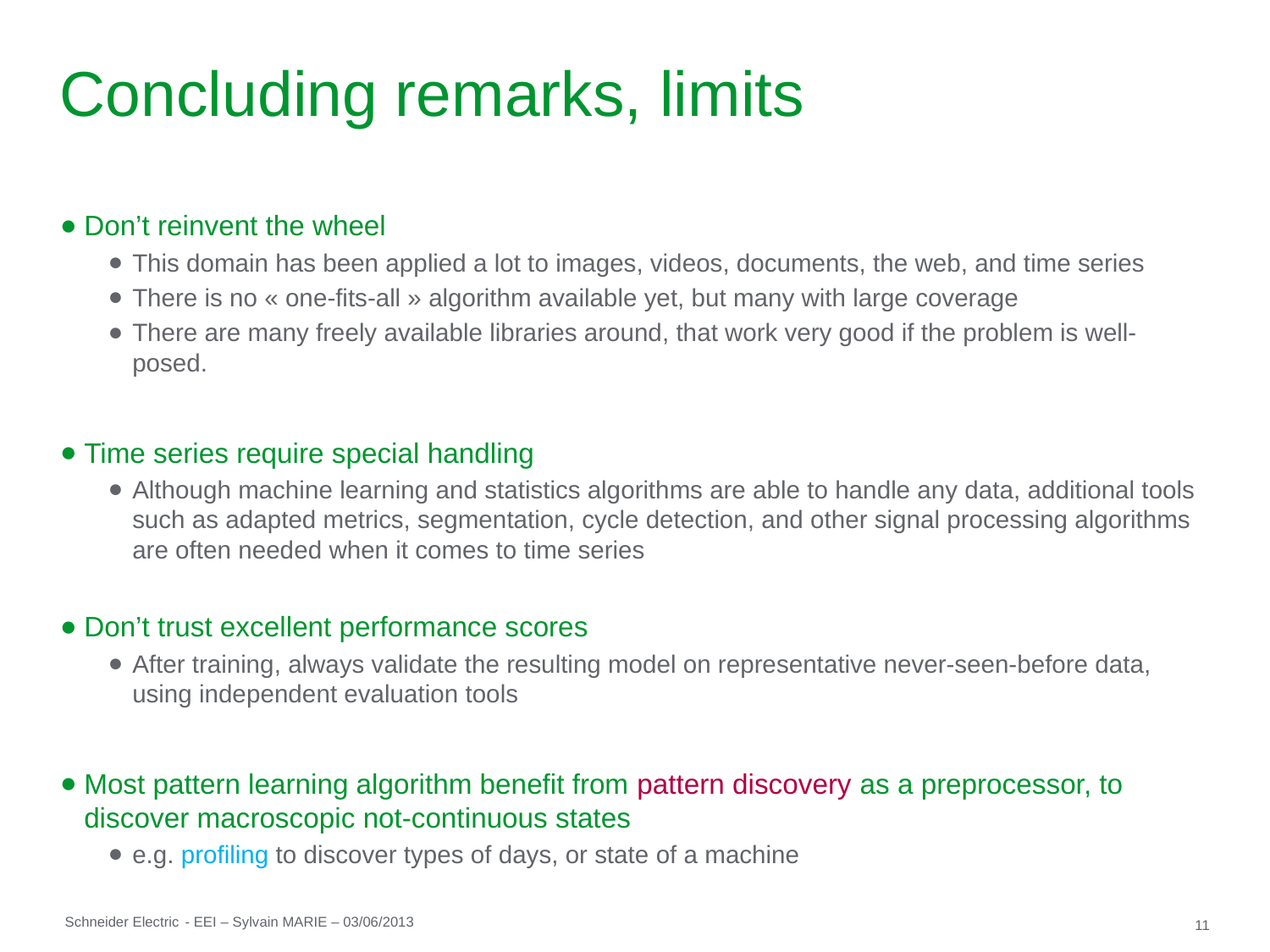

# Concluding remarks, limits
Don’t reinvent the wheel
This domain has been applied a lot to images, videos, documents, the web, and time series
There is no « one-fits-all » algorithm available yet, but many with large coverage
There are many freely available libraries around, that work very good if the problem is well-posed.

Time series require special handling
Although machine learning and statistics algorithms are able to handle any data, additional tools such as adapted metrics, segmentation, cycle detection, and other signal processing algorithms are often needed when it comes to time series

Don’t trust excellent performance scores
After training, always validate the resulting model on representative never-seen-before data, using independent evaluation tools

Most pattern learning algorithm benefit from pattern discovery as a preprocessor, to discover macroscopic not-continuous states
e.g. profiling to discover types of days, or state of a machine